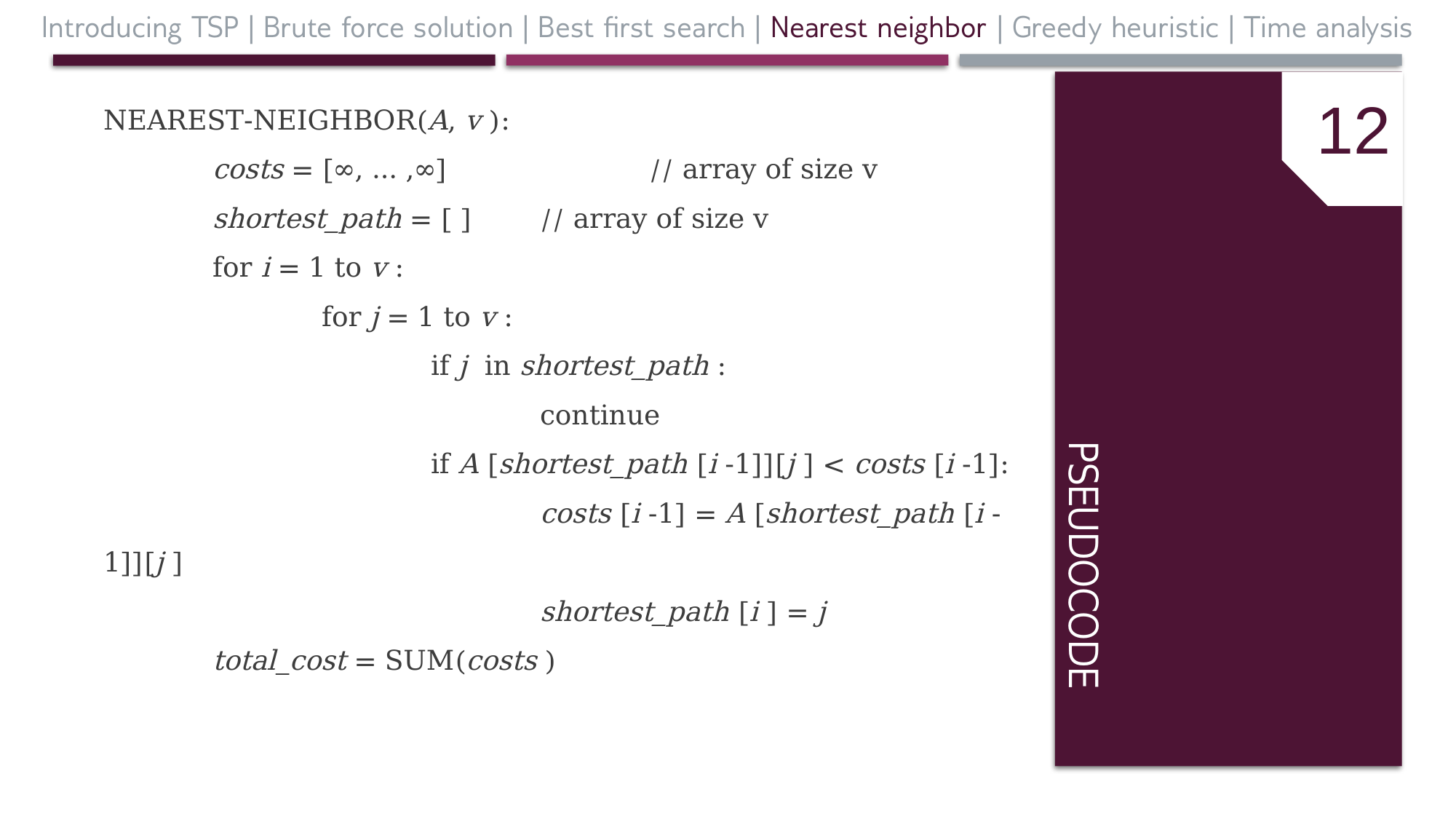

Introducing TSP | Brute force solution | Best first search | Nearest neighbor | Greedy heuristic | Time analysis
12
NEAREST-NEIGHBOR(A, v ):
	costs = [∞, … ,∞] 		// array of size v
	shortest_path = [ ] 	// array of size v
	for i = 1 to v :
		for j = 1 to v :
			if j  in shortest_path :
				continue
			if A [shortest_path [i -1]][j ] < costs [i -1]:
				costs [i -1] = A [shortest_path [i -1]][j ]
				shortest_path [i ] = j
	total_cost = SUM(costs )
# Pseudocode